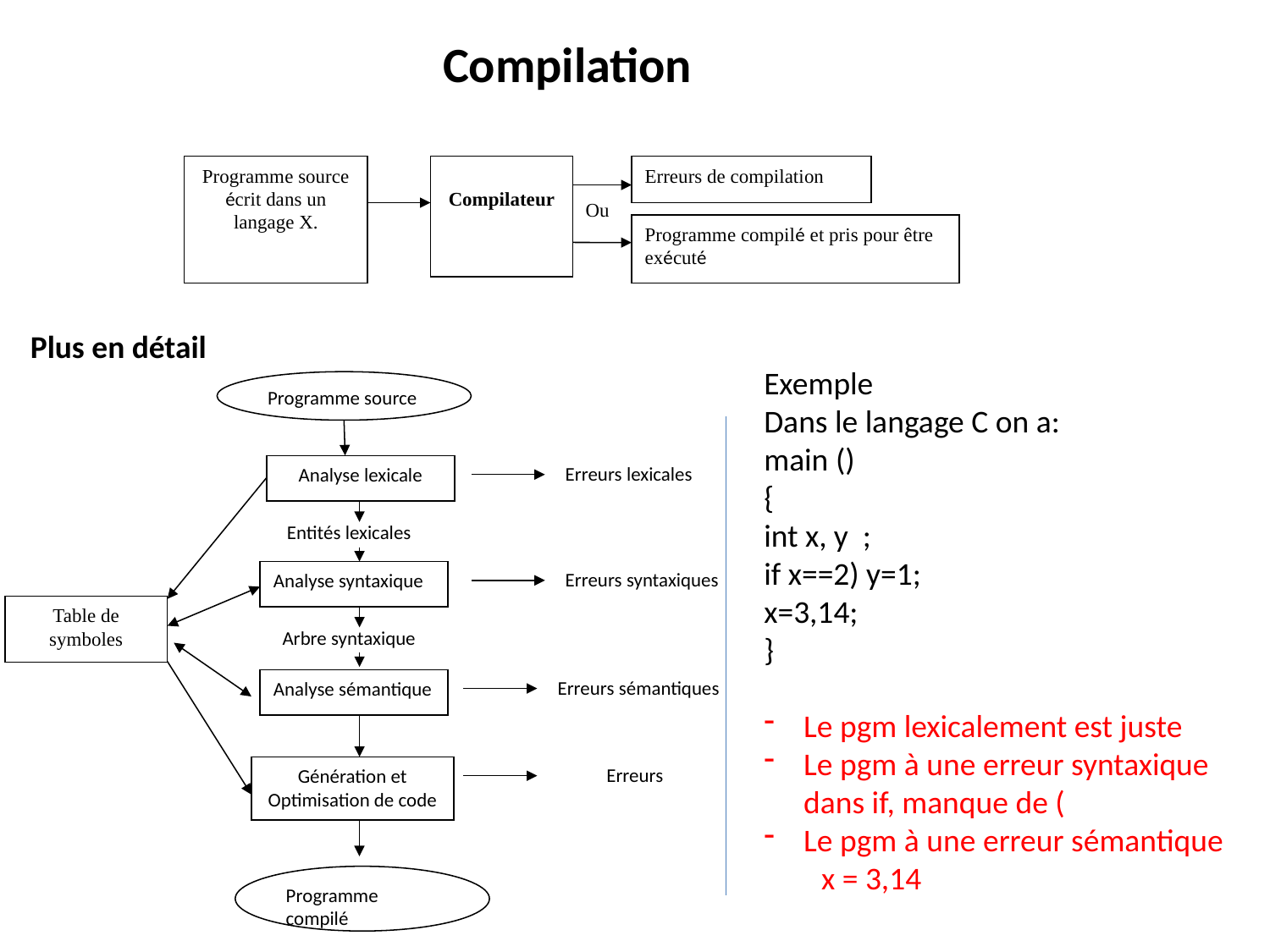

Compilation

Programme source écrit dans un langage X.

Compilateur

Erreurs de compilation

Ou

Programme compilé et pris pour être exécuté

Plus en détail
Exemple
Dans le langage C on a:
main ()
{
int x, y  ;
if x==2) y=1;
x=3,14;
}

Le pgm lexicalement est juste
Le pgm à une erreur syntaxique dans if, manque de (
Le pgm à une erreur sémantique
        x = 3,14

Programme source

Erreurs lexicales

Analyse lexicale

Entités lexicales

Analyse syntaxique

Arbre syntaxique

Analyse sémantique

Génération et Optimisation de code

Erreurs syntaxiques

Erreurs sémantiques

Erreurs

Table de symboles

Programme compilé